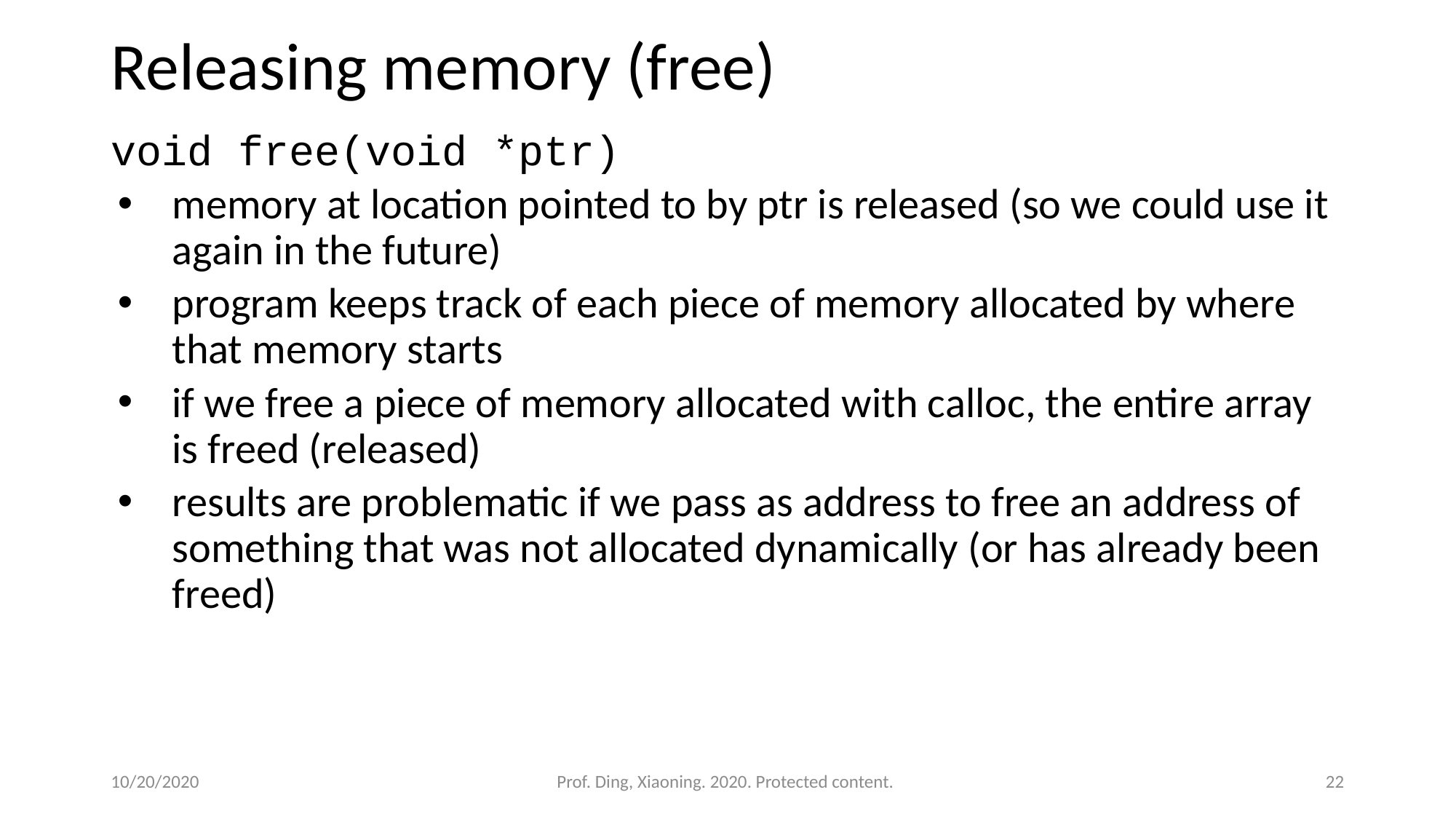

# Releasing memory (free)
void free(void *ptr)
memory at location pointed to by ptr is released (so we could use it again in the future)
program keeps track of each piece of memory allocated by where that memory starts
if we free a piece of memory allocated with calloc, the entire array is freed (released)
results are problematic if we pass as address to free an address of something that was not allocated dynamically (or has already been freed)
10/20/2020
Prof. Ding, Xiaoning. 2020. Protected content.
22